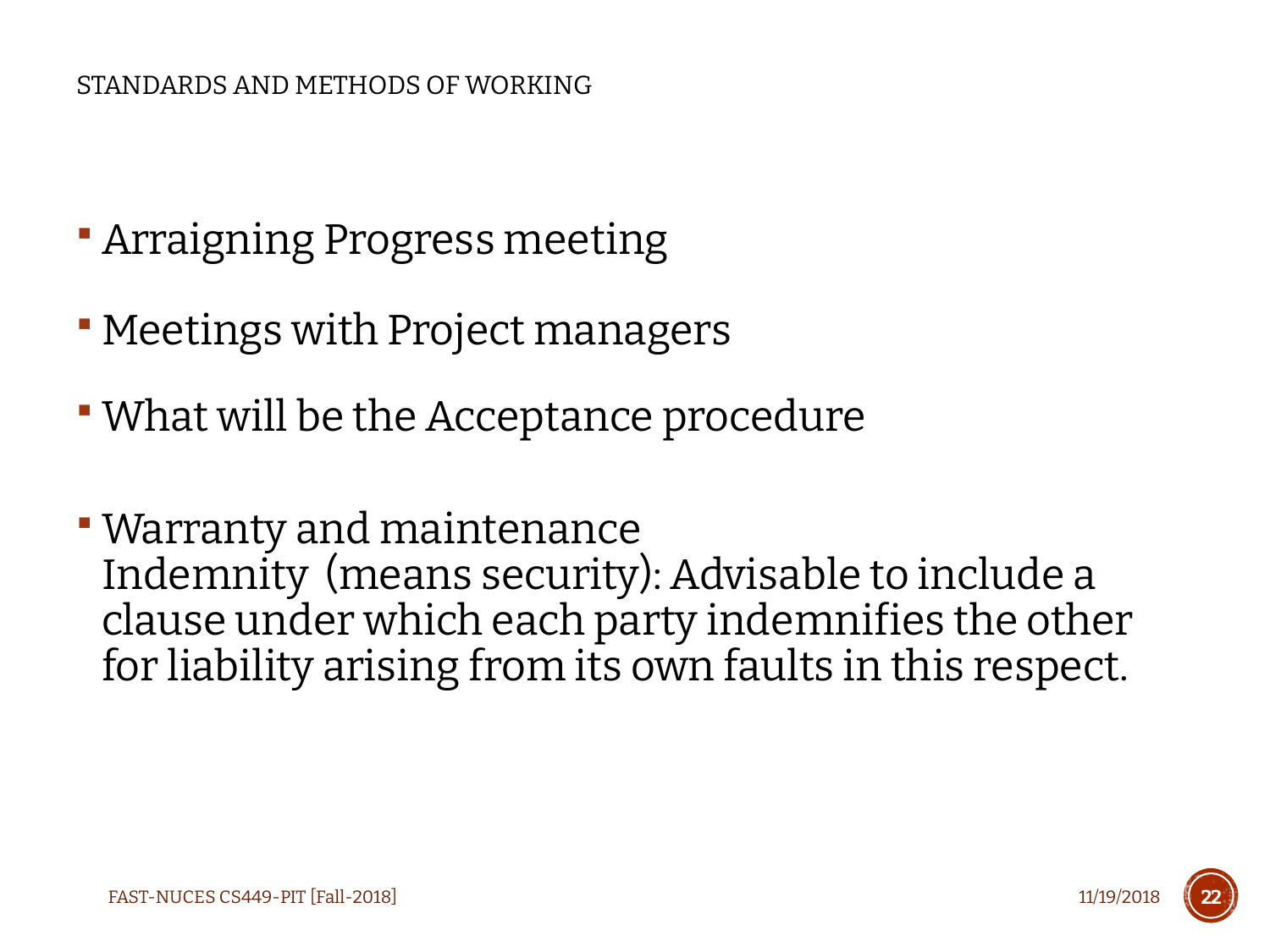

# Standards and methods of working
Arraigning Progress meeting
Meetings with Project managers
What will be the Acceptance procedure
Warranty and maintenance
Indemnity  (means security): Advisable to include a clause under which each party indemnifies the other for liability arising from its own faults in this respect.
FAST-NUCES CS449-PIT [Fall-2018]
11/19/2018
22